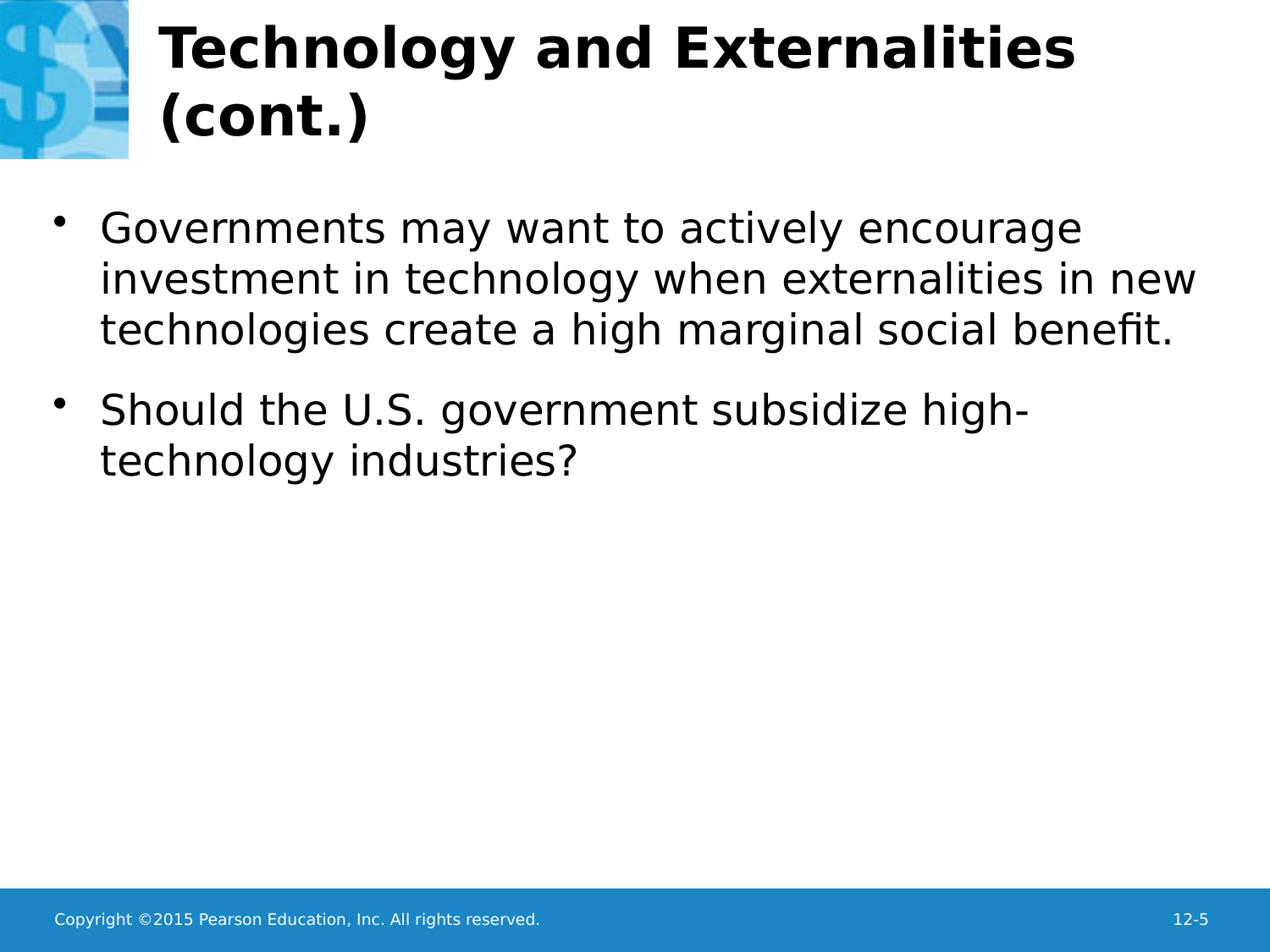

# Technology and Externalities (cont.)
Governments may want to actively encourage investment in technology when externalities in new technologies create a high marginal social benefit.
Should the U.S. government subsidize high- technology industries?